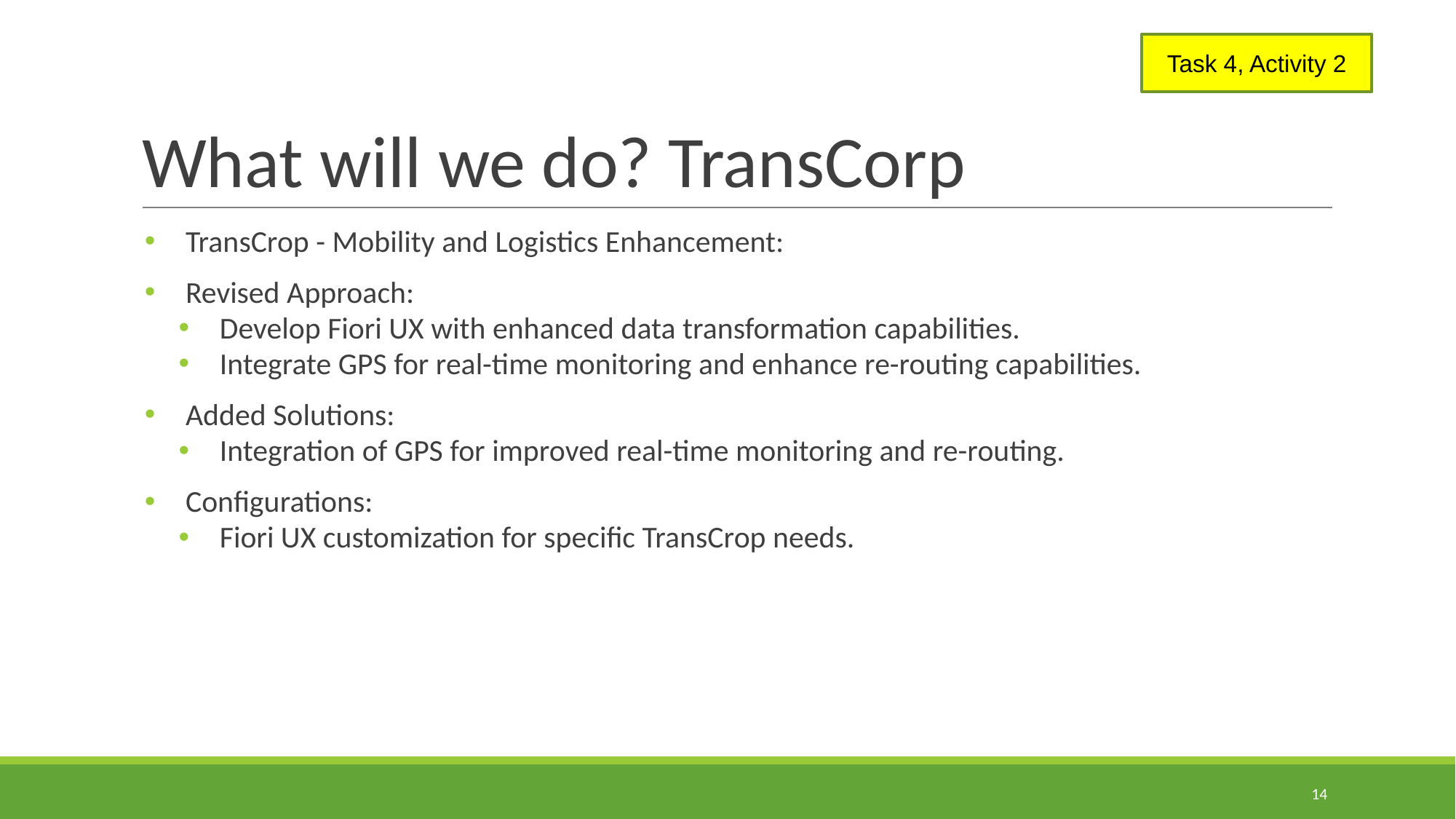

# What will we do? TransCorp
Task 4, Activity 2
TransCrop - Mobility and Logistics Enhancement:
Revised Approach:
Develop Fiori UX with enhanced data transformation capabilities.
Integrate GPS for real-time monitoring and enhance re-routing capabilities.
Added Solutions:
Integration of GPS for improved real-time monitoring and re-routing.
Configurations:
Fiori UX customization for specific TransCrop needs.

14